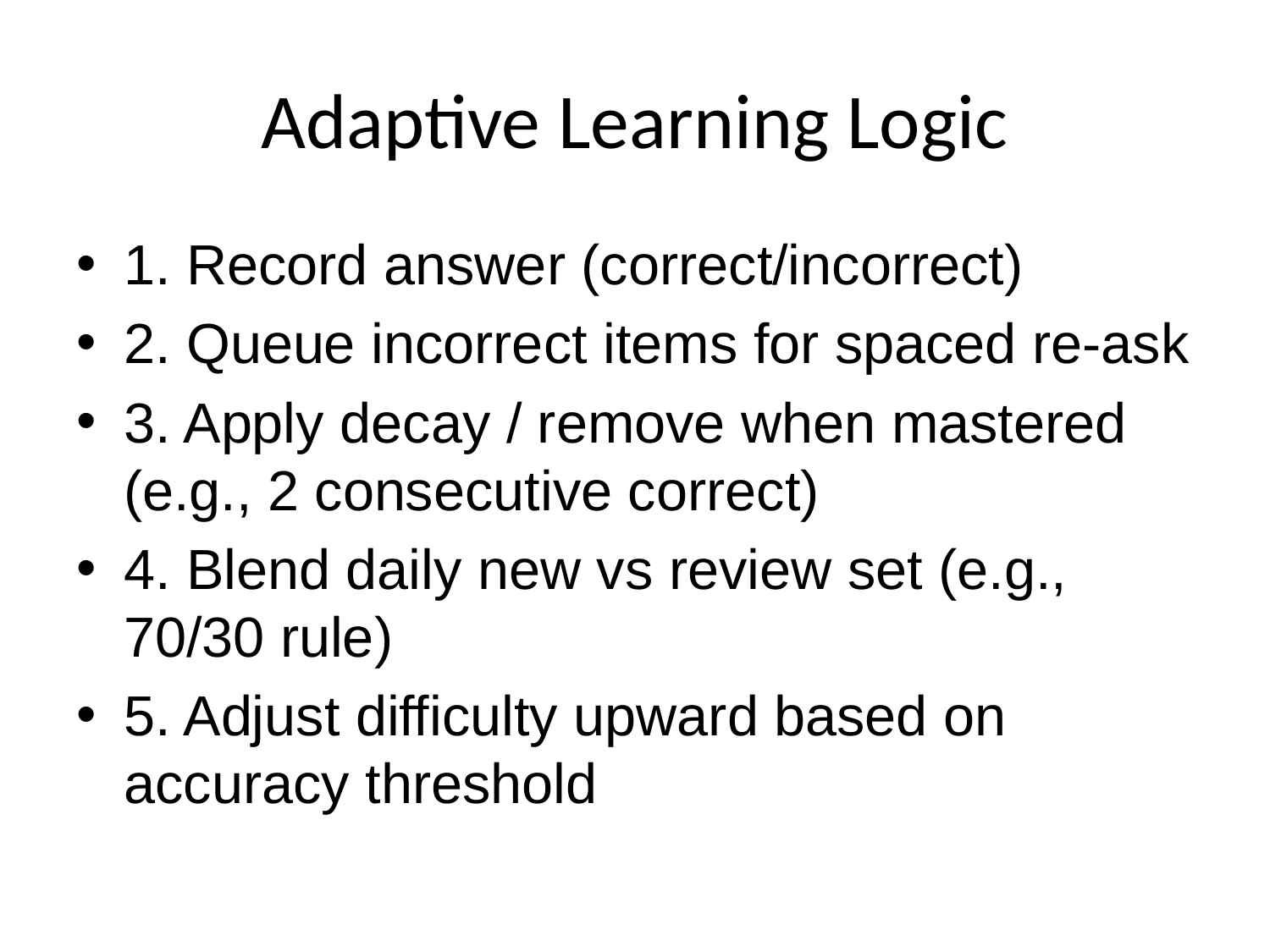

# Adaptive Learning Logic
1. Record answer (correct/incorrect)
2. Queue incorrect items for spaced re-ask
3. Apply decay / remove when mastered (e.g., 2 consecutive correct)
4. Blend daily new vs review set (e.g., 70/30 rule)
5. Adjust difficulty upward based on accuracy threshold